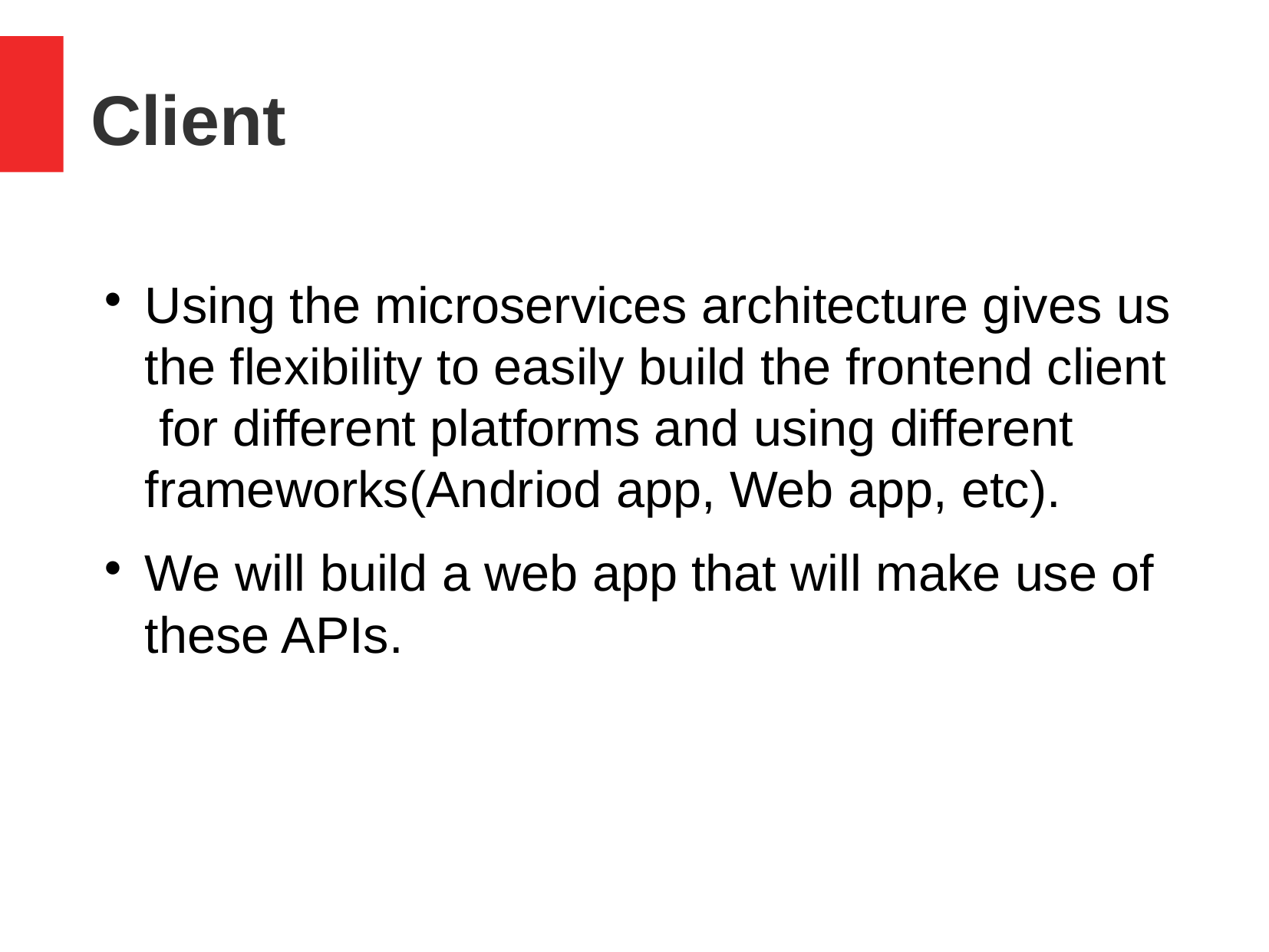

Client
Using the microservices architecture gives us the flexibility to easily build the frontend client  for different platforms and using different frameworks(Andriod app, Web app, etc).
We will build a web app that will make use of these APIs.